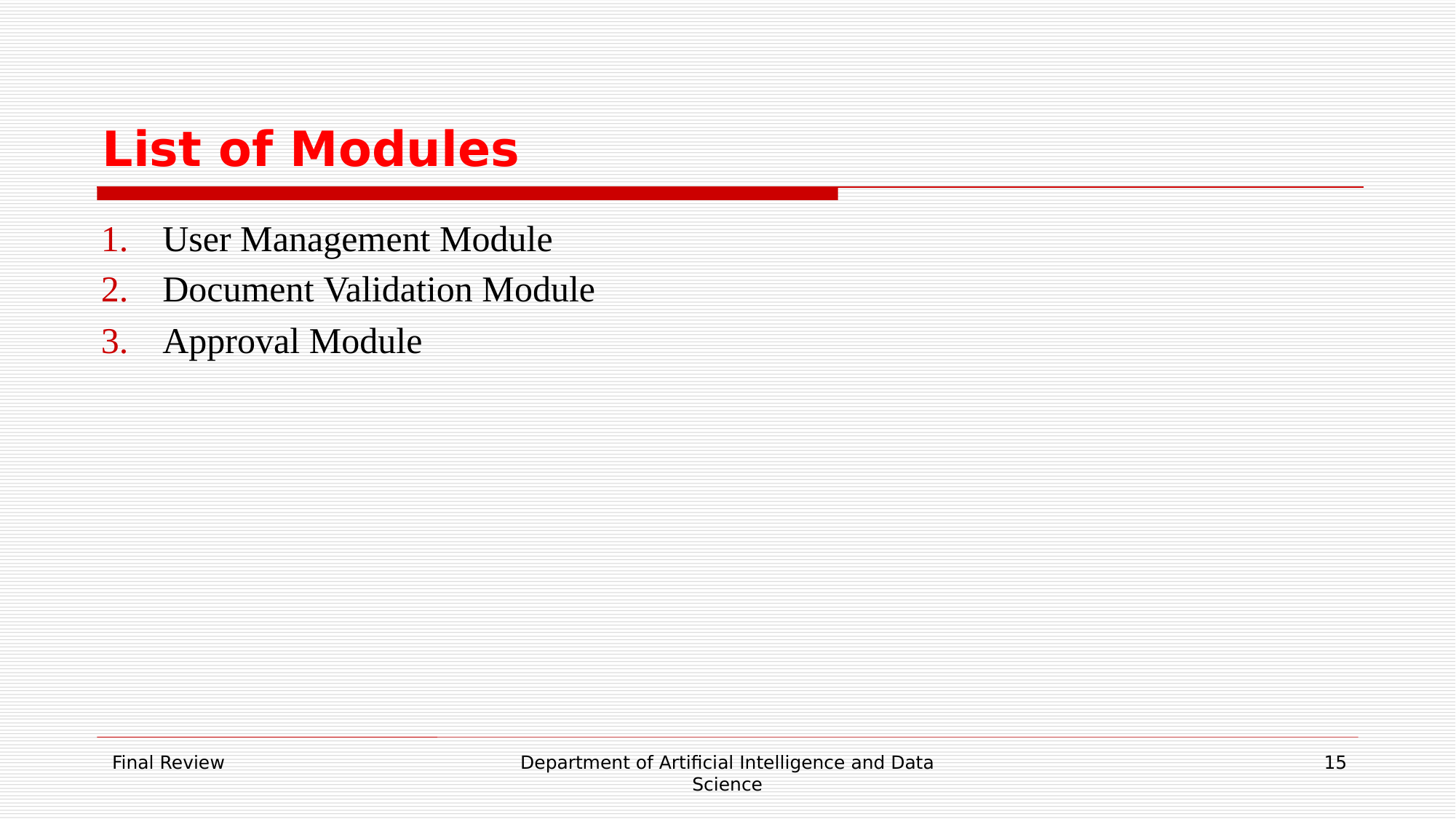

# List of Modules
User Management Module
Document Validation Module
Approval Module
Final Review
Department of Artificial Intelligence and Data Science
15